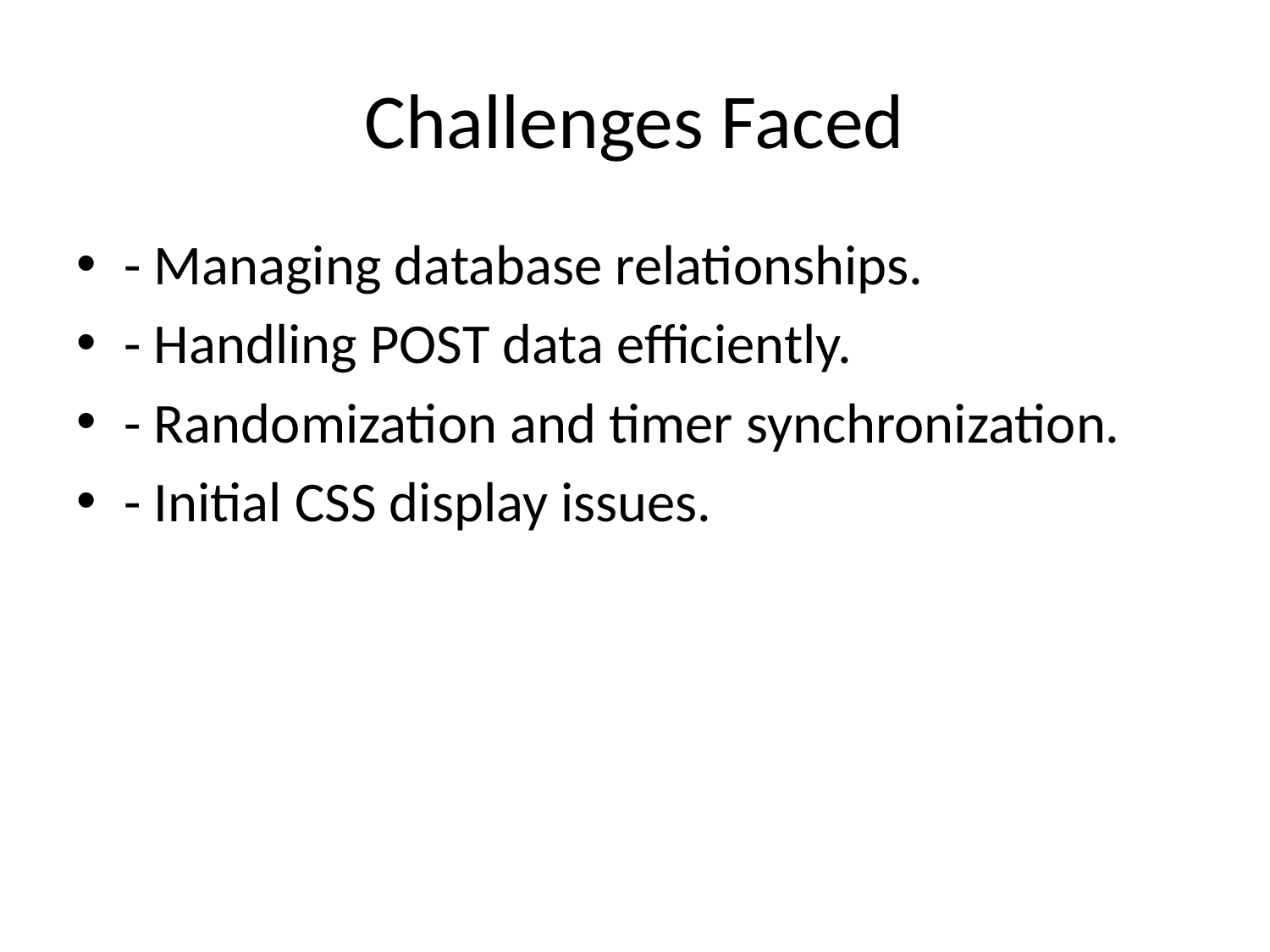

# Challenges Faced
- Managing database relationships.
- Handling POST data efficiently.
- Randomization and timer synchronization.
- Initial CSS display issues.